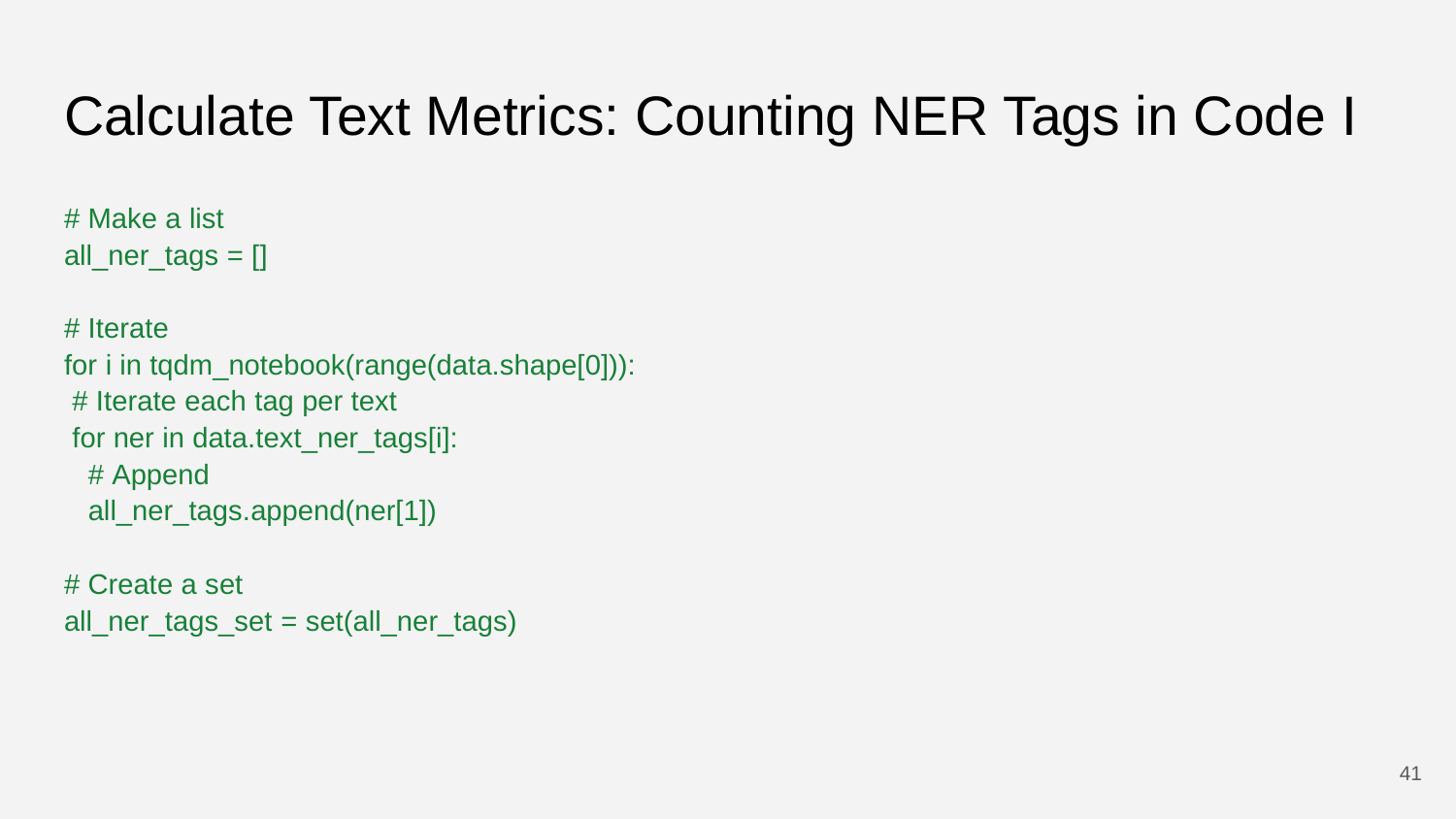

# Calculate Text Metrics: Counting NER Tags in Code I
# Make a list
all_ner_tags = []

# Iterate
for i in tqdm_notebook(range(data.shape[0])):
 # Iterate each tag per text
 for ner in data.text_ner_tags[i]:
   # Append
   all_ner_tags.append(ner[1])

# Create a set
all_ner_tags_set = set(all_ner_tags)

41